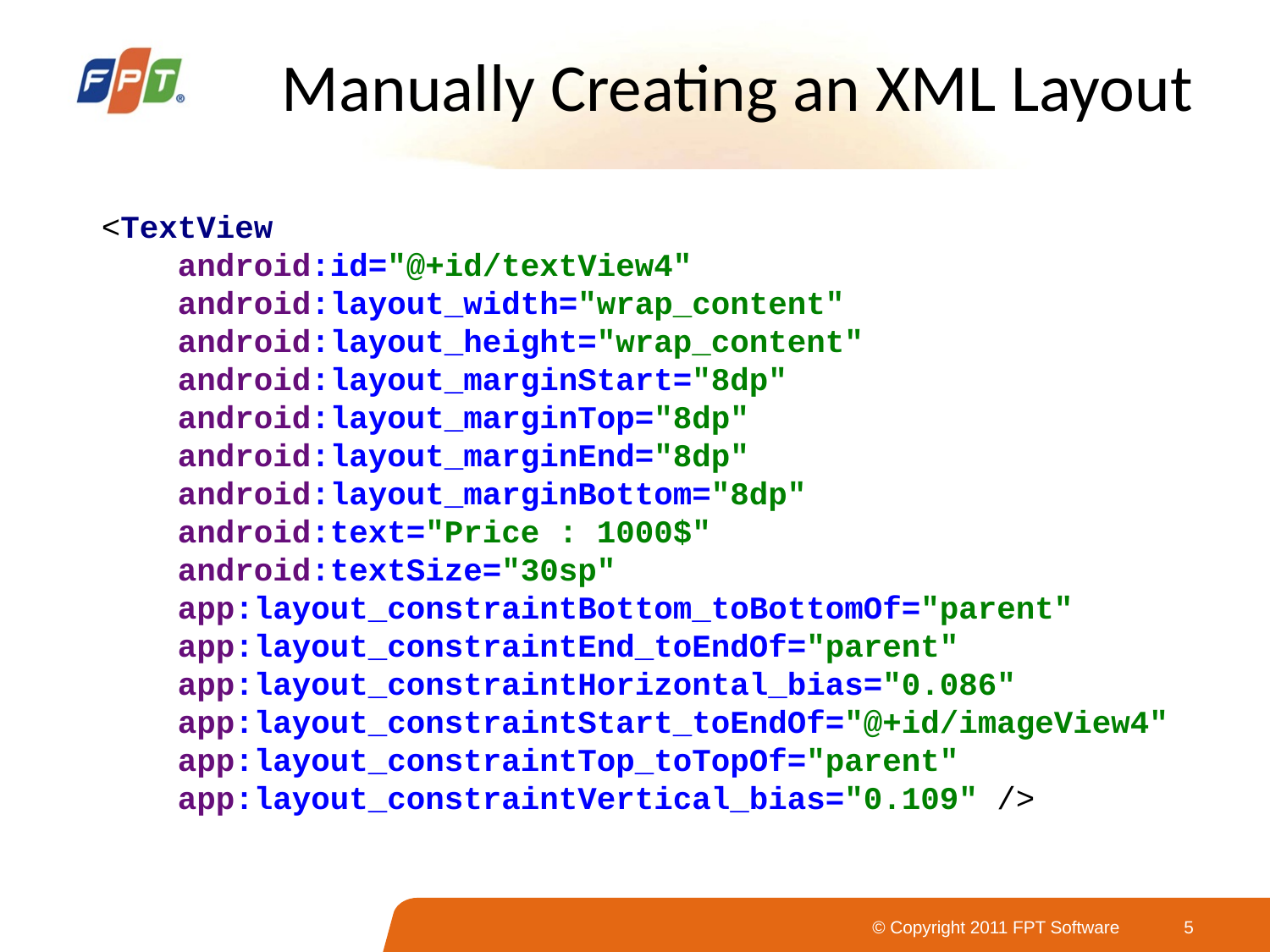

# Manually Creating an XML Layout
<TextView
    android:id="@+id/textView4"
    android:layout_width="wrap_content"
    android:layout_height="wrap_content"
    android:layout_marginStart="8dp"
    android:layout_marginTop="8dp"
    android:layout_marginEnd="8dp"
    android:layout_marginBottom="8dp"
    android:text="Price : 1000$"
    android:textSize="30sp"
    app:layout_constraintBottom_toBottomOf="parent"
    app:layout_constraintEnd_toEndOf="parent"
    app:layout_constraintHorizontal_bias="0.086"
    app:layout_constraintStart_toEndOf="@+id/imageView4"
    app:layout_constraintTop_toTopOf="parent"
    app:layout_constraintVertical_bias="0.109" />